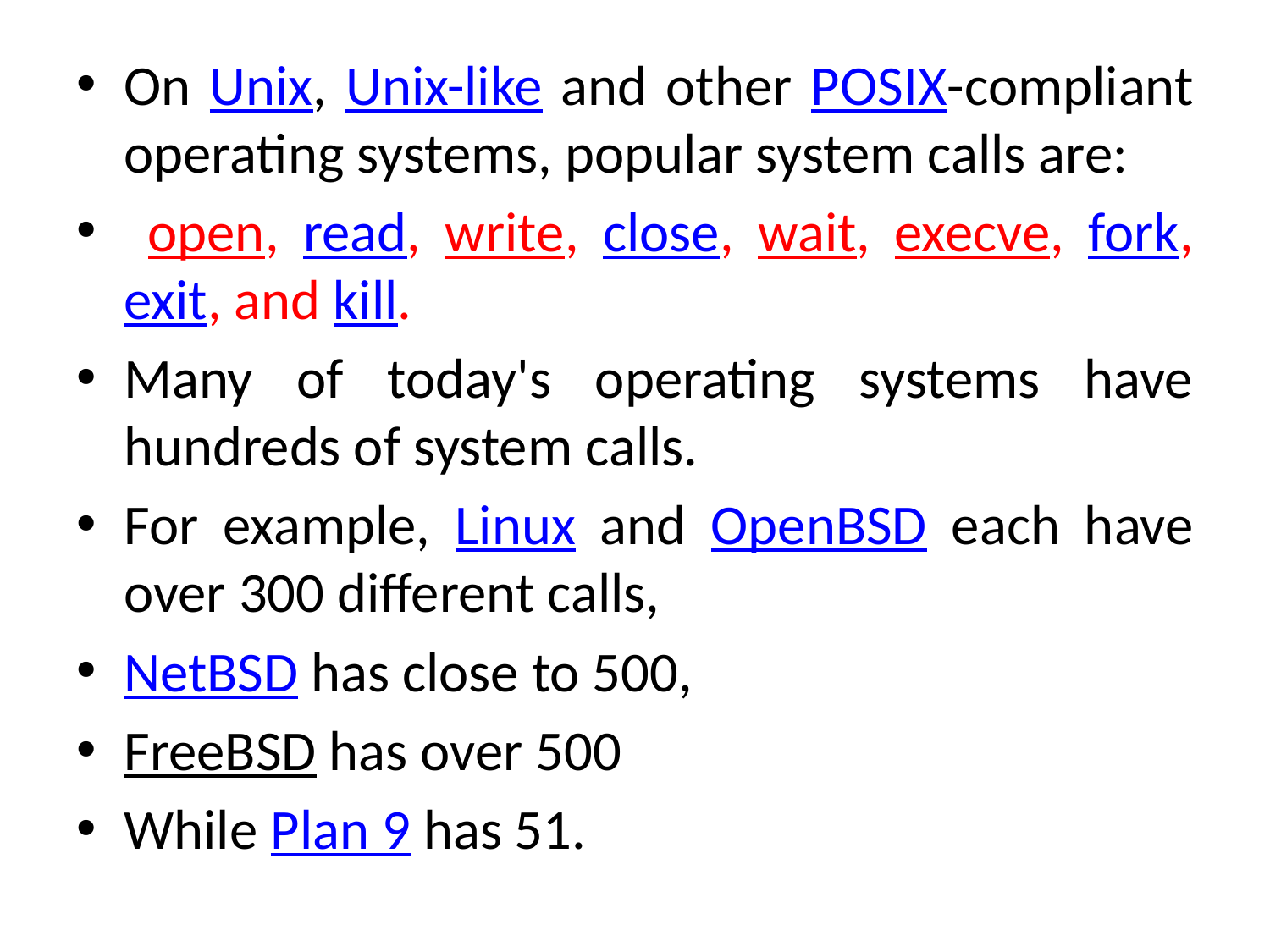

On Unix, Unix-like and other POSIX-compliant operating systems, popular system calls are:
 open, read, write, close, wait, execve, fork, exit, and kill.
Many of today's operating systems have hundreds of system calls.
For example, Linux and OpenBSD each have over 300 different calls,
NetBSD has close to 500,
FreeBSD has over 500
While Plan 9 has 51.